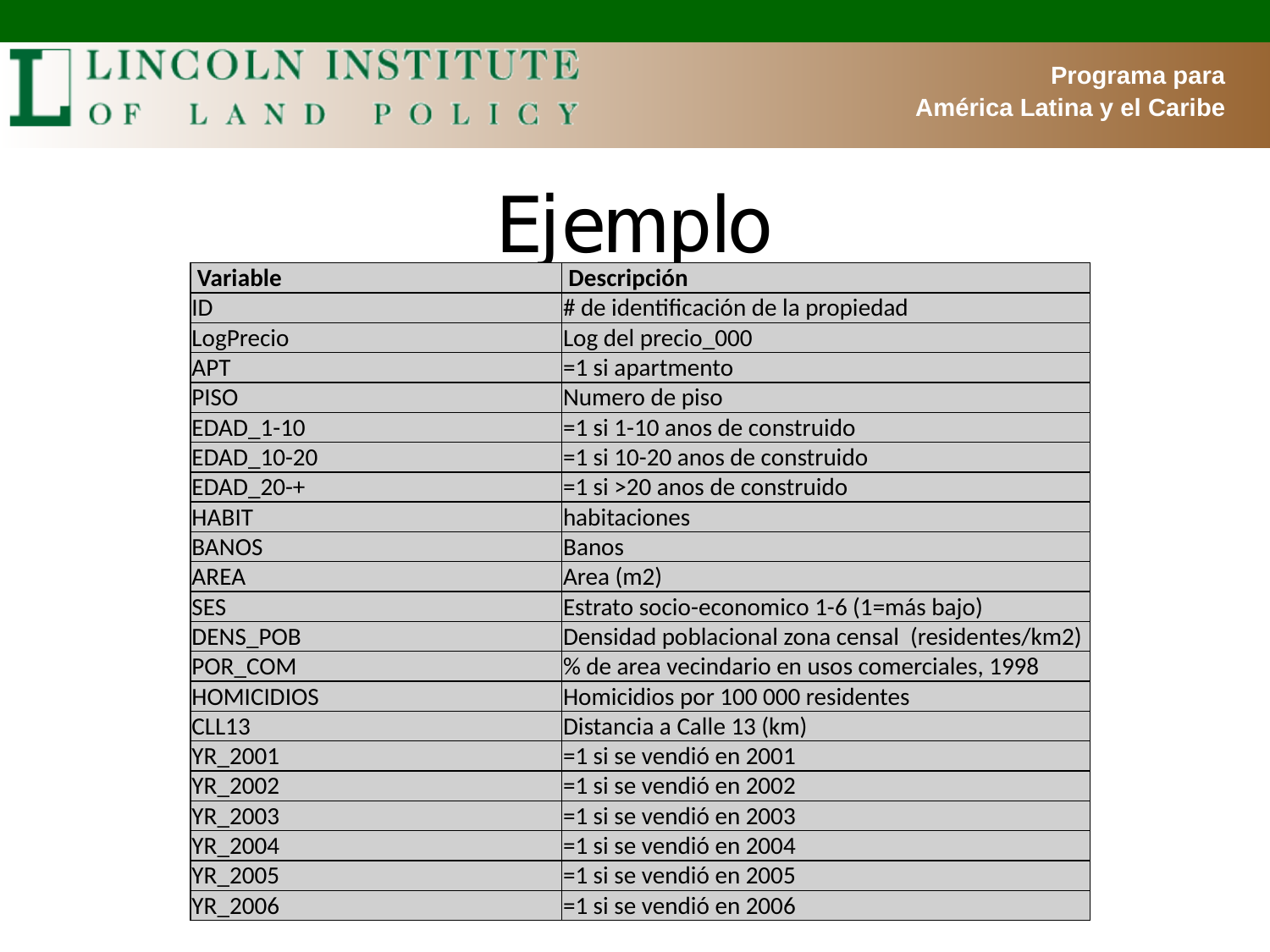

# Ejemplo

| Variable | Descripción |
| --- | --- |
| ID | # de identificación de la propiedad |
| LogPrecio | Log del precio\_000 |
| APT | =1 si apartmento |
| PISO | Numero de piso |
| EDAD\_1-10 | =1 si 1-10 anos de construido |
| EDAD\_10-20 | =1 si 10-20 anos de construido |
| EDAD\_20-+ | =1 si >20 anos de construido |
| HABIT | habitaciones |
| BANOS | Banos |
| AREA | Area (m2) |
| SES | Estrato socio-economico 1-6 (1=más bajo) |
| DENS\_POB | Densidad poblacional zona censal (residentes/km2) |
| POR\_COM | % de area vecindario en usos comerciales, 1998 |
| HOMICIDIOS | Homicidios por 100 000 residentes |
| CLL13 | Distancia a Calle 13 (km) |
| YR\_2001 | =1 si se vendió en 2001 |
| YR\_2002 | =1 si se vendió en 2002 |
| YR\_2003 | =1 si se vendió en 2003 |
| YR\_2004 | =1 si se vendió en 2004 |
| YR\_2005 | =1 si se vendió en 2005 |
| YR\_2006 | =1 si se vendió en 2006 |